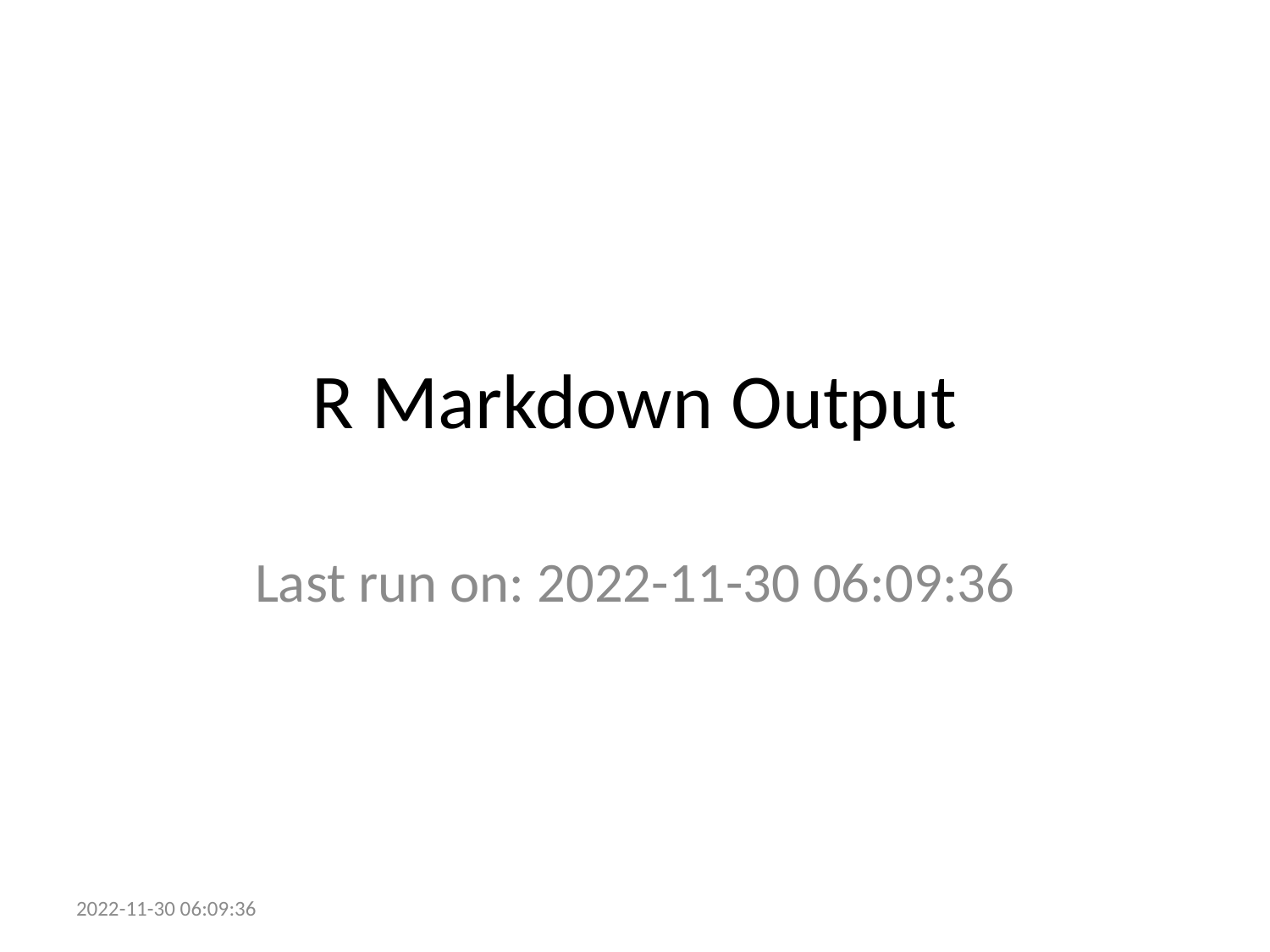

# R Markdown Output
Last run on: 2022-11-30 06:09:36
2022-11-30 06:09:36